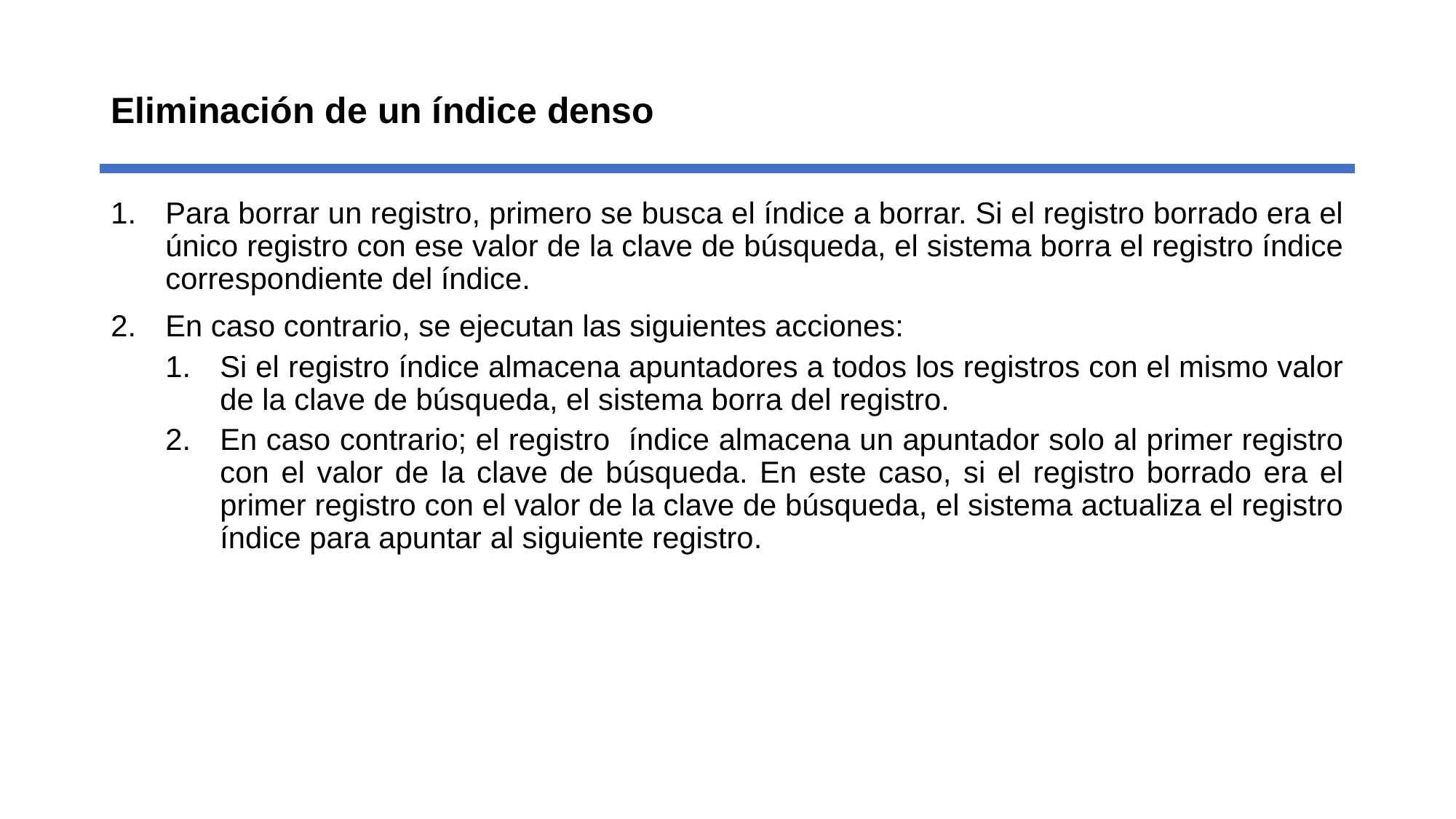

# Eliminación de un índice denso
Para borrar un registro, primero se busca el índice a borrar. Si el registro borrado era el único registro con ese valor de la clave de búsqueda, el sistema borra el registro índice correspondiente del índice.
En caso contrario, se ejecutan las siguientes acciones:
Si el registro índice almacena apuntadores a todos los registros con el mismo valor de la clave de búsqueda, el sistema borra del registro.
En caso contrario; el registro  índice almacena un apuntador solo al primer registro con el valor de la clave de búsqueda. En este caso, si el registro borrado era el primer registro con el valor de la clave de búsqueda, el sistema actualiza el registro índice para apuntar al siguiente registro.